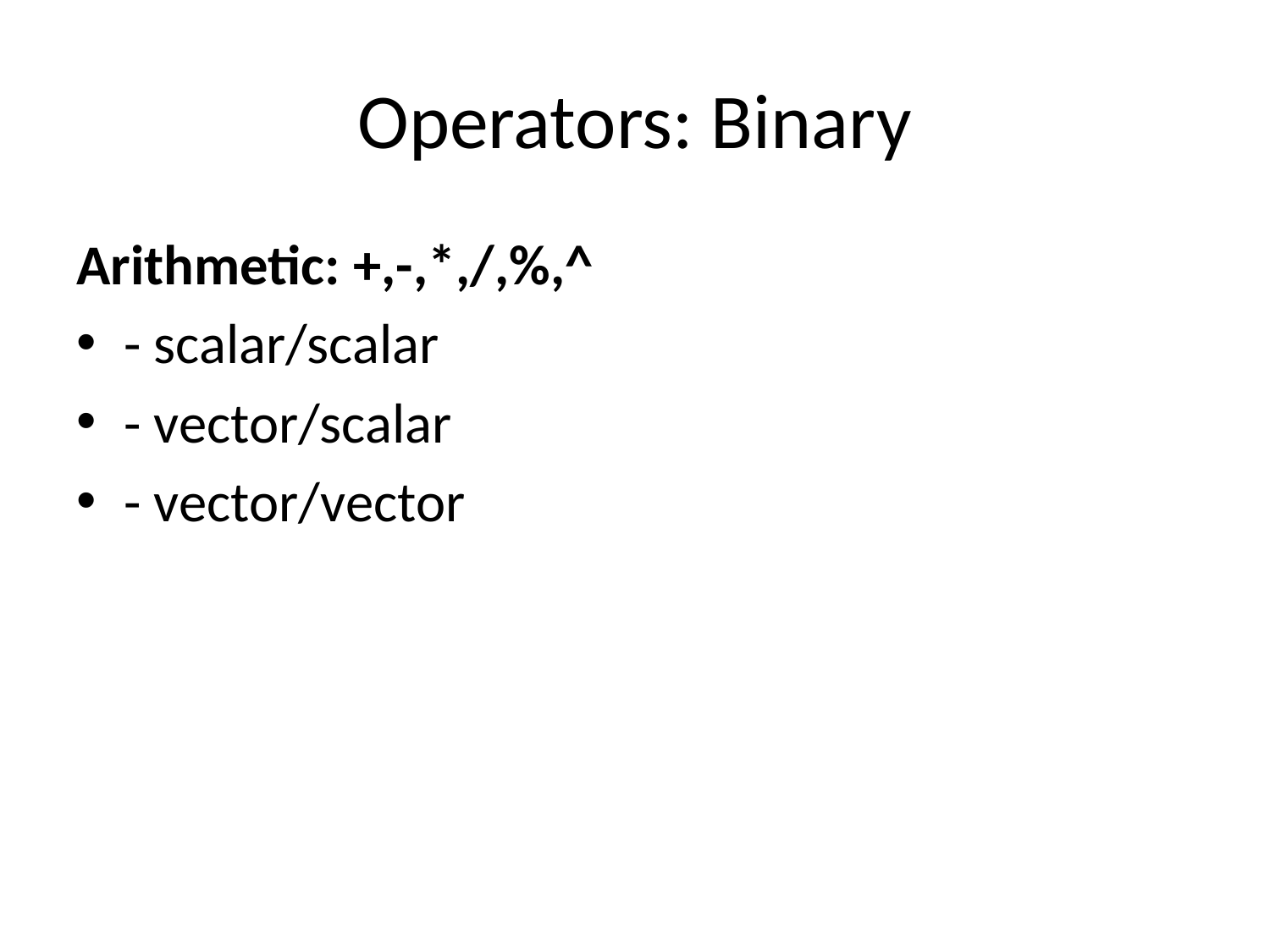

# Operators: Binary
Arithmetic: +,-,*,/,%,^
- scalar/scalar
- vector/scalar
- vector/vector